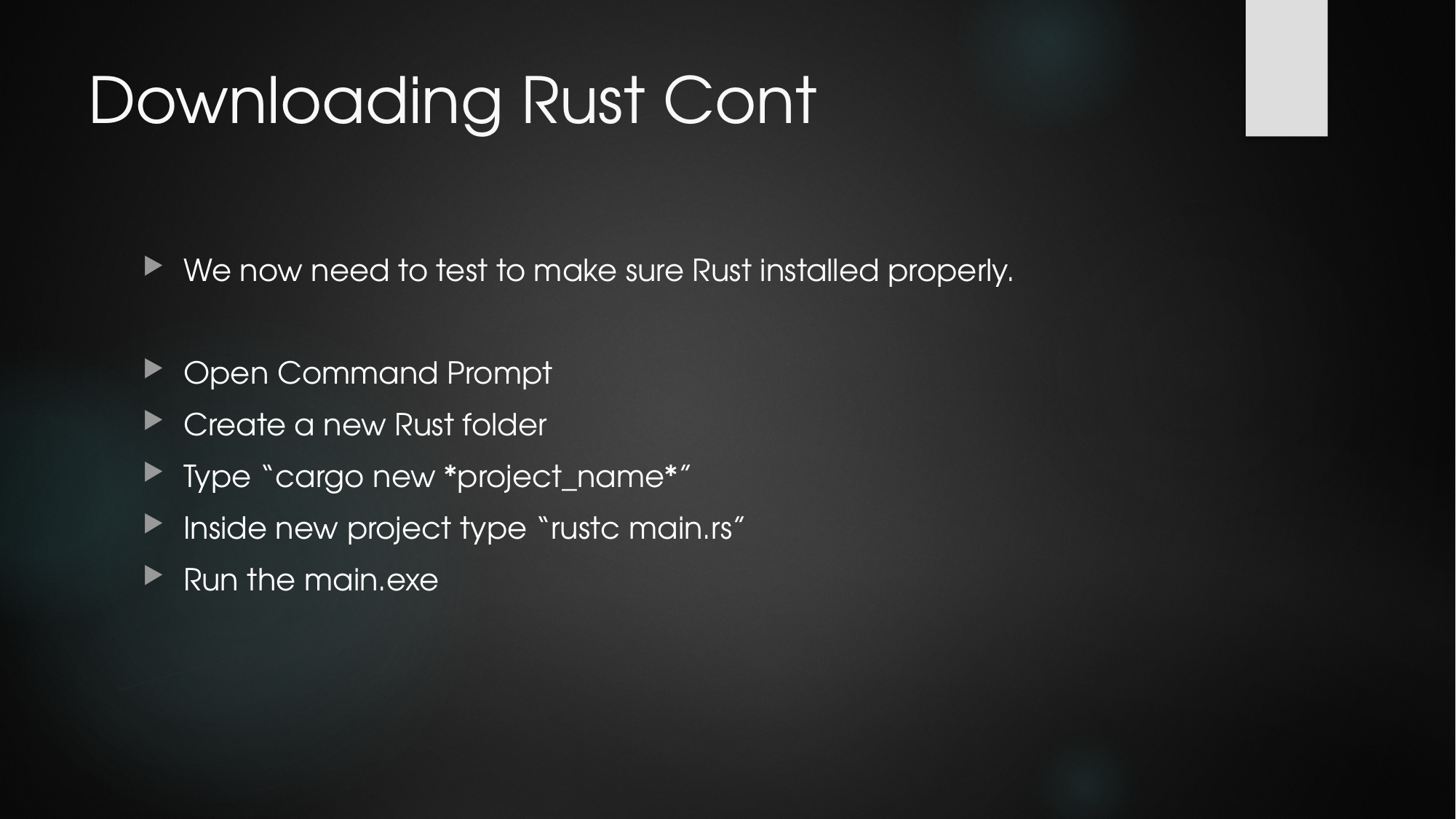

# Downloading Rust Cont
We now need to test to make sure Rust installed properly.

Open Command Prompt
Create a new Rust folder
Type “cargo new *project_name*”
Inside new project type “rustc main.rs”
Run the main.exe